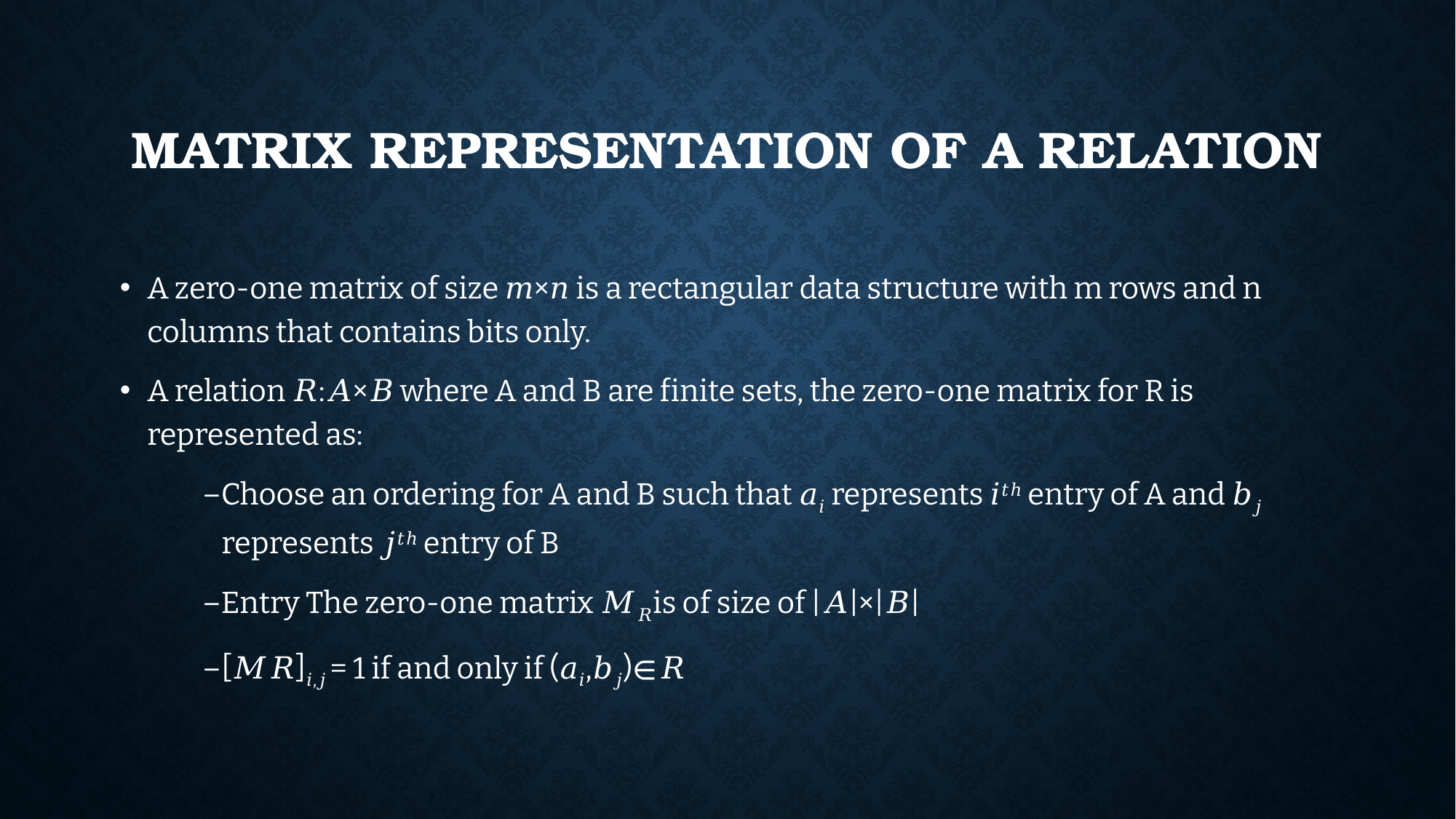

# Matrix Representation of a Relation
A zero-one matrix of size 𝑚×𝑛 is a rectangular data structure with m rows and n columns that contains bits only.
A relation 𝑅:𝐴×𝐵 where A and B are finite sets, the zero-one matrix for R is represented as:
–Choose an ordering for A and B such that 𝑎𝑖 represents 𝑖𝑡ℎ entry of A and 𝑏𝑗 represents 𝑗𝑡ℎ entry of B
–Entry The zero-one matrix 𝑀𝑅is of size of |𝐴|×|𝐵|
–[𝑀𝑅]𝑖,𝑗 = 1 if and only if (𝑎𝑖,𝑏𝑗)∈𝑅